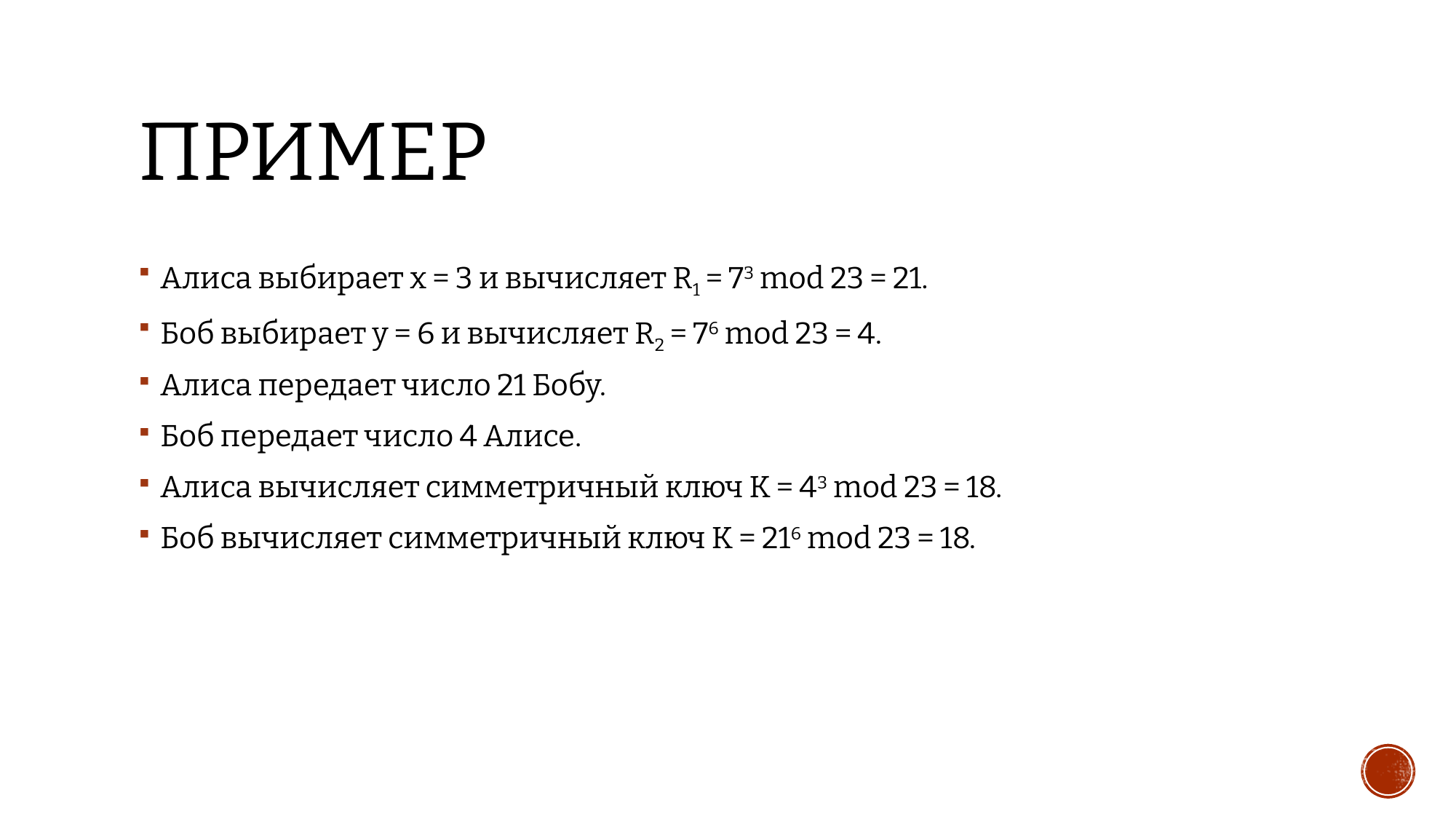

# Пример
Алиса выбирает x = 3 и вычисляет R1 = 73 mod 23 = 21.
Боб выбирает y = 6 и вычисляет R2 = 76 mod 23 = 4.
Алиса передает число 21 Бобу.
Боб передает число 4 Алисе.
Алиса вычисляет симметричный ключ K = 43 mod 23 = 18.
Боб вычисляет симметричный ключ K = 216 mod 23 = 18.